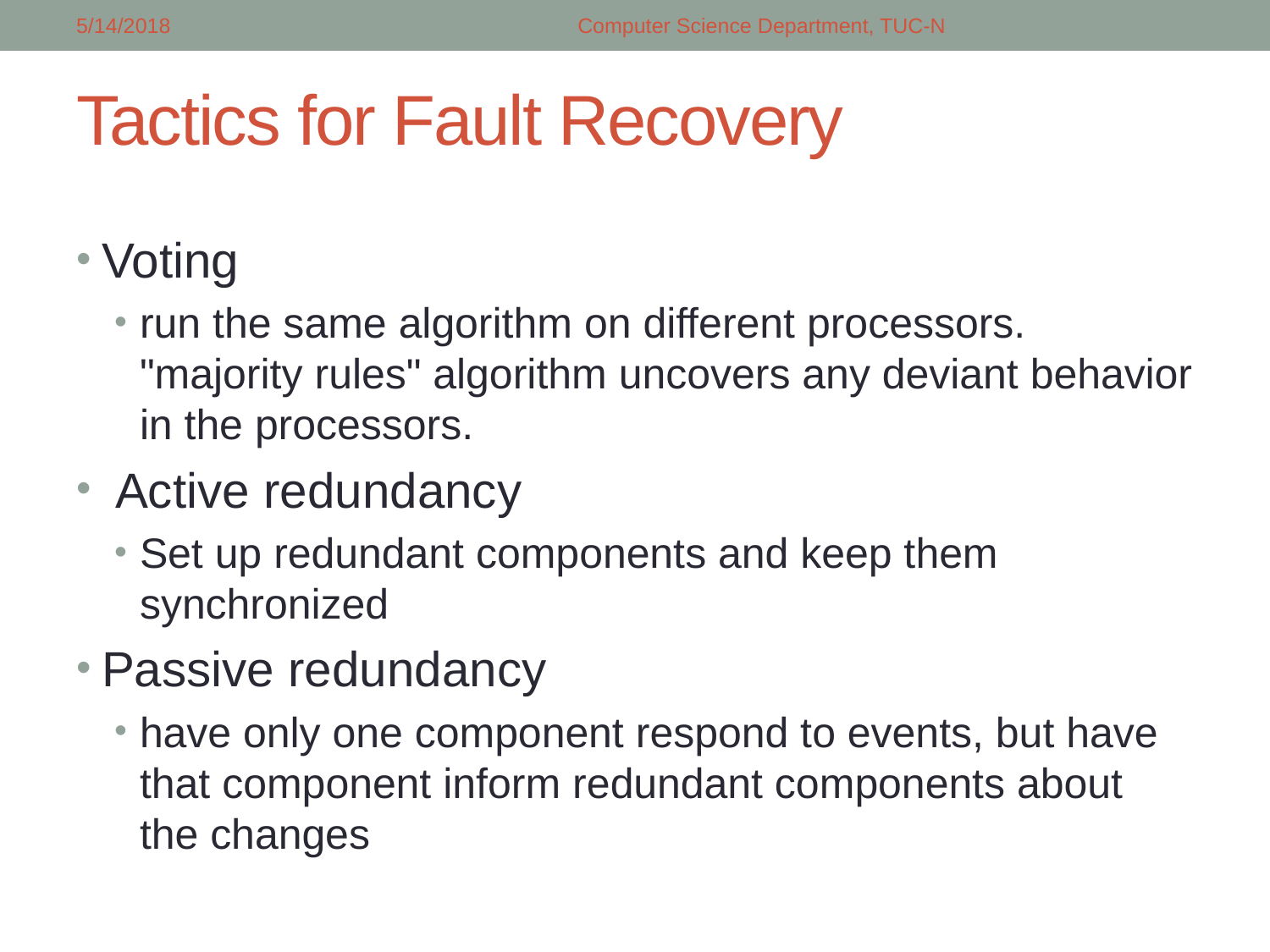

5/14/2018
Computer Science Department, TUC-N
# Tactics for Fault Recovery
Voting
run the same algorithm on different processors. "majority rules" algorithm uncovers any deviant behavior in the processors.
 Active redundancy
Set up redundant components and keep them synchronized
Passive redundancy
have only one component respond to events, but have that component inform redundant components about the changes